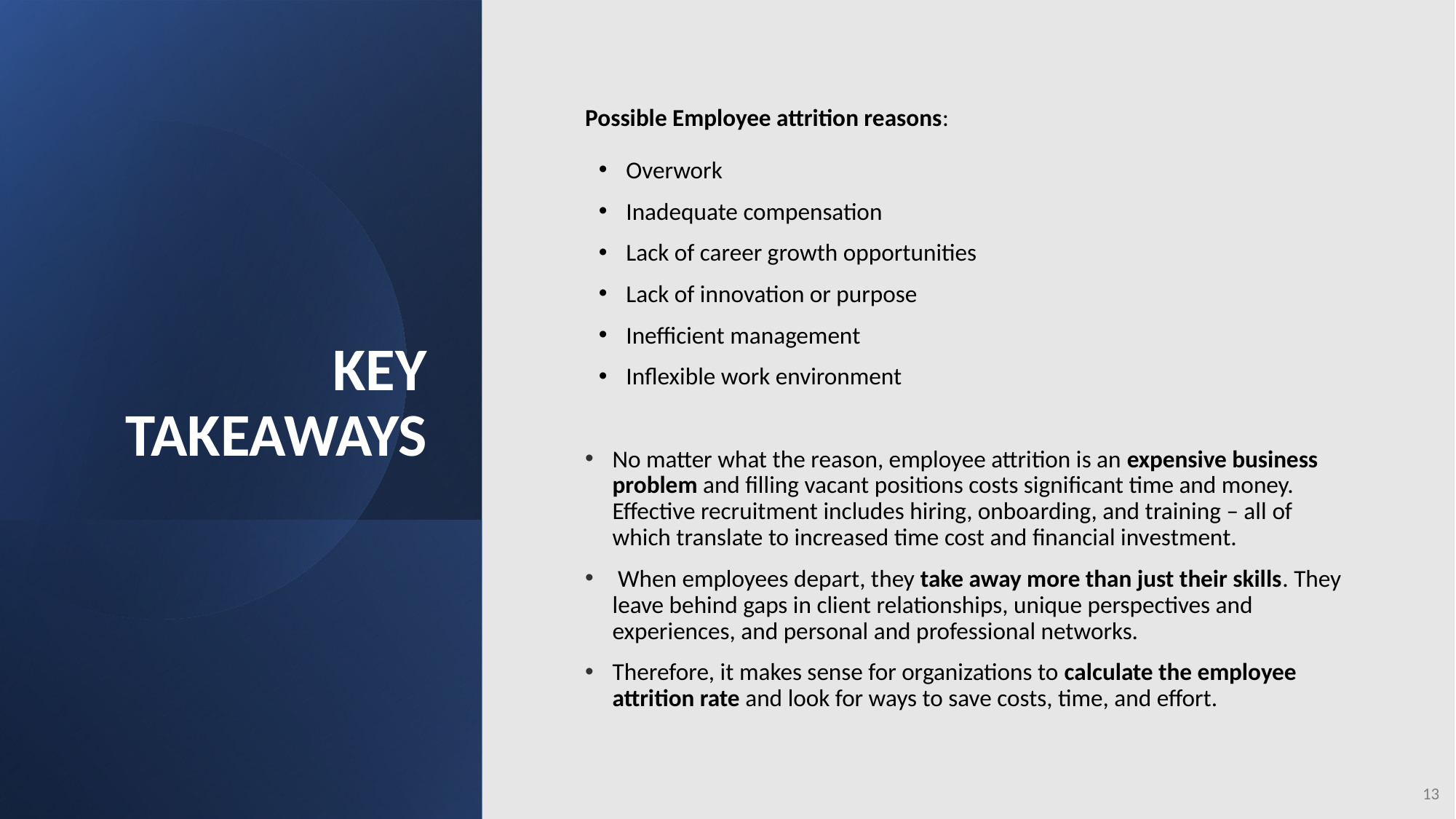

KEY TAKEAWAYS
Possible Employee attrition reasons:

Overwork
Inadequate compensation
Lack of career growth opportunities
Lack of innovation or purpose
Inefficient management
Inflexible work environment

No matter what the reason, employee attrition is an expensive business problem and filling vacant positions costs significant time and money. Effective recruitment includes hiring, onboarding, and training – all of which translate to increased time cost and financial investment.
 When employees depart, they take away more than just their skills. They leave behind gaps in client relationships, unique perspectives and experiences, and personal and professional networks.
Therefore, it makes sense for organizations to calculate the employee attrition rate and look for ways to save costs, time, and effort.

13